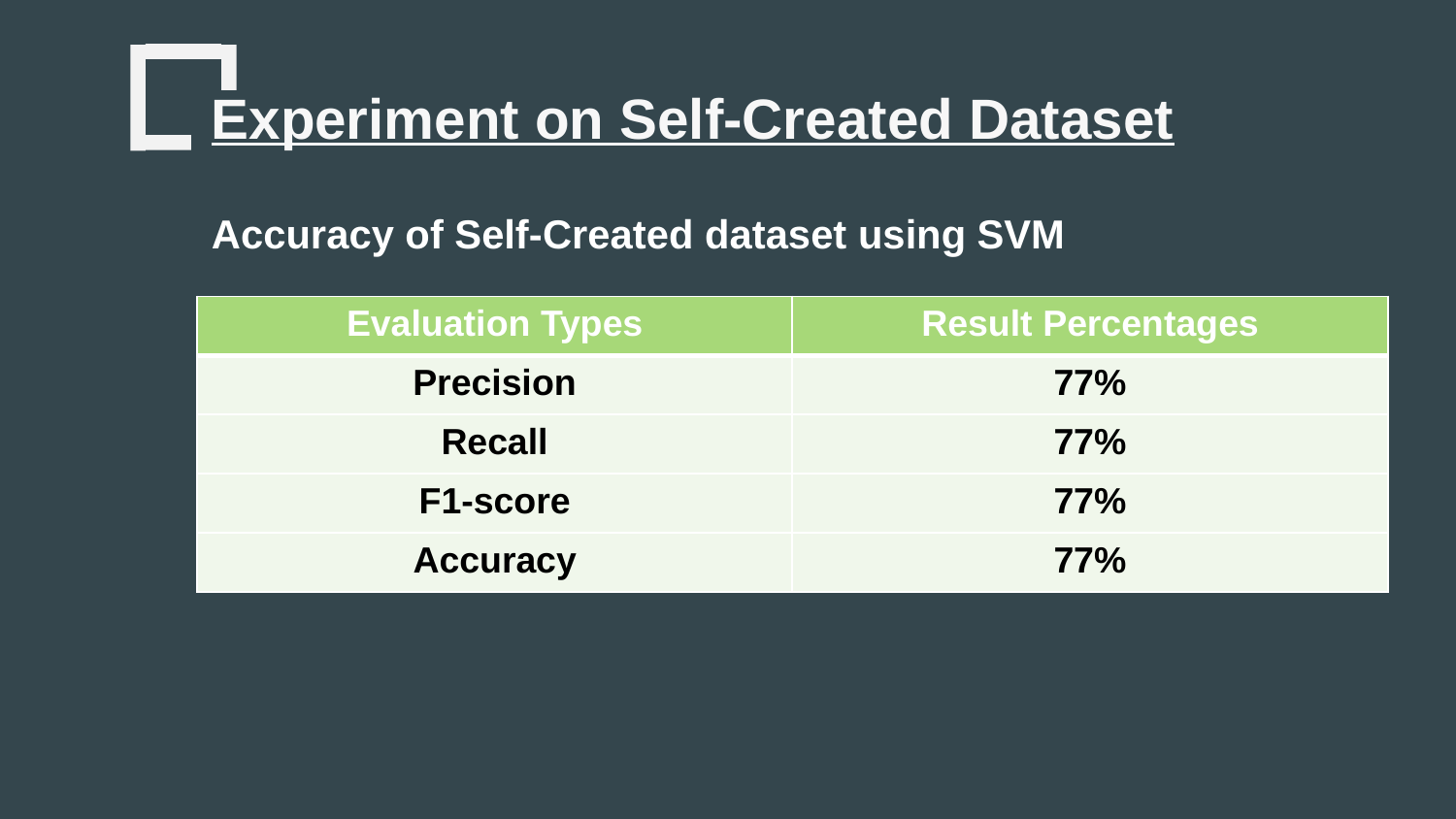

Experiment on Self-Created Dataset
Accuracy of Self-Created dataset using SVM

| Evaluation Types | Result Percentages |
| --- | --- |
| Precision | 77% |
| Recall | 77% |
| F1-score | 77% |
| Accuracy | 77% |